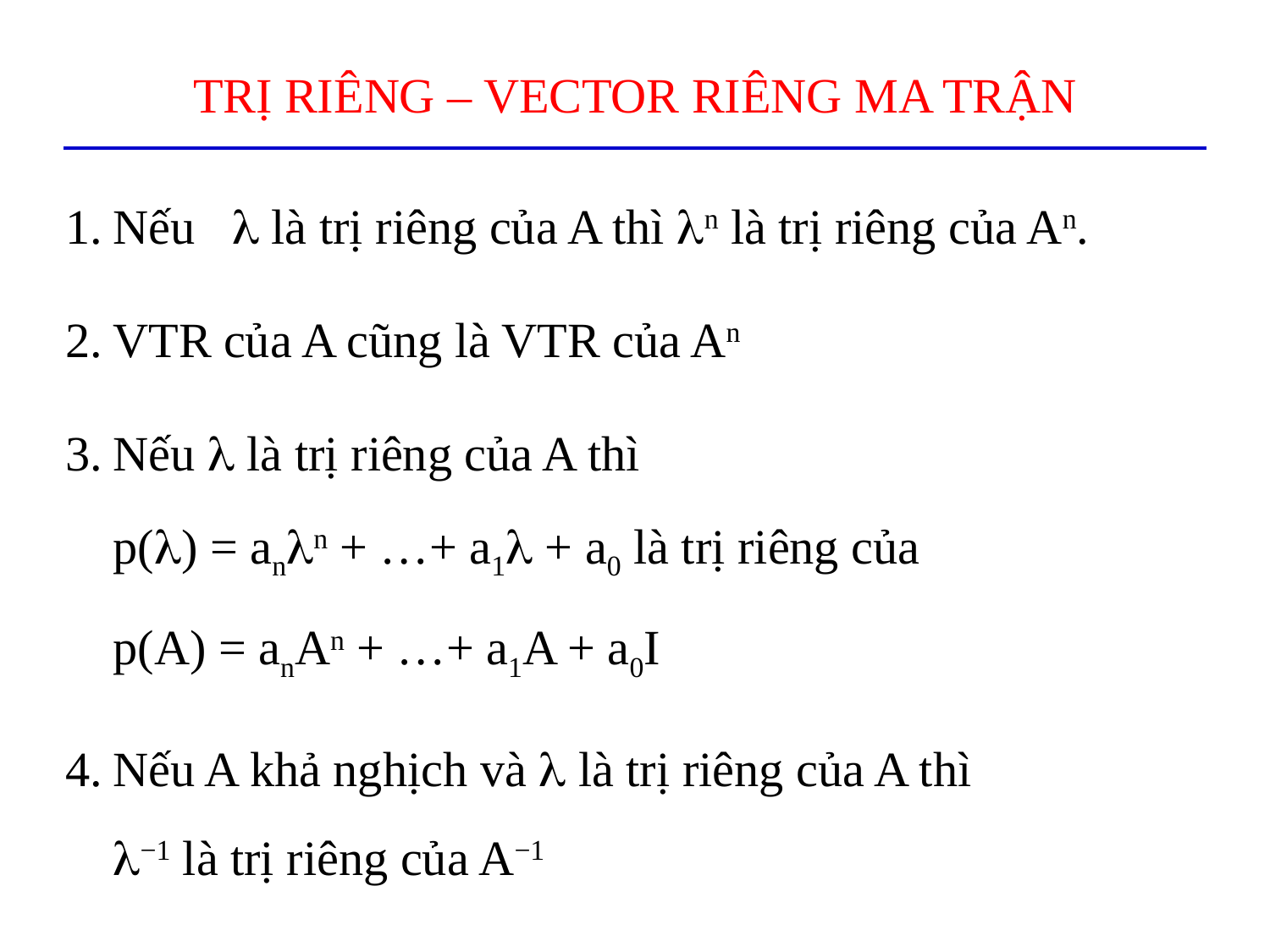

# TRỊ RIÊNG – VECTOR RIÊNG MA TRẬN
Nếu  λ là trị riêng của A thì λn là trị riêng của An.
VTR của A cũng là VTR của An
Nếu λ là trị riêng của A thì
p(λ) = anλn + …+ a1λ + a0 là trị riêng của
p(A) = anAn + …+ a1A + a0I
Nếu A khả nghịch và λ là trị riêng của A thì
λ−1 là trị riêng của A−1